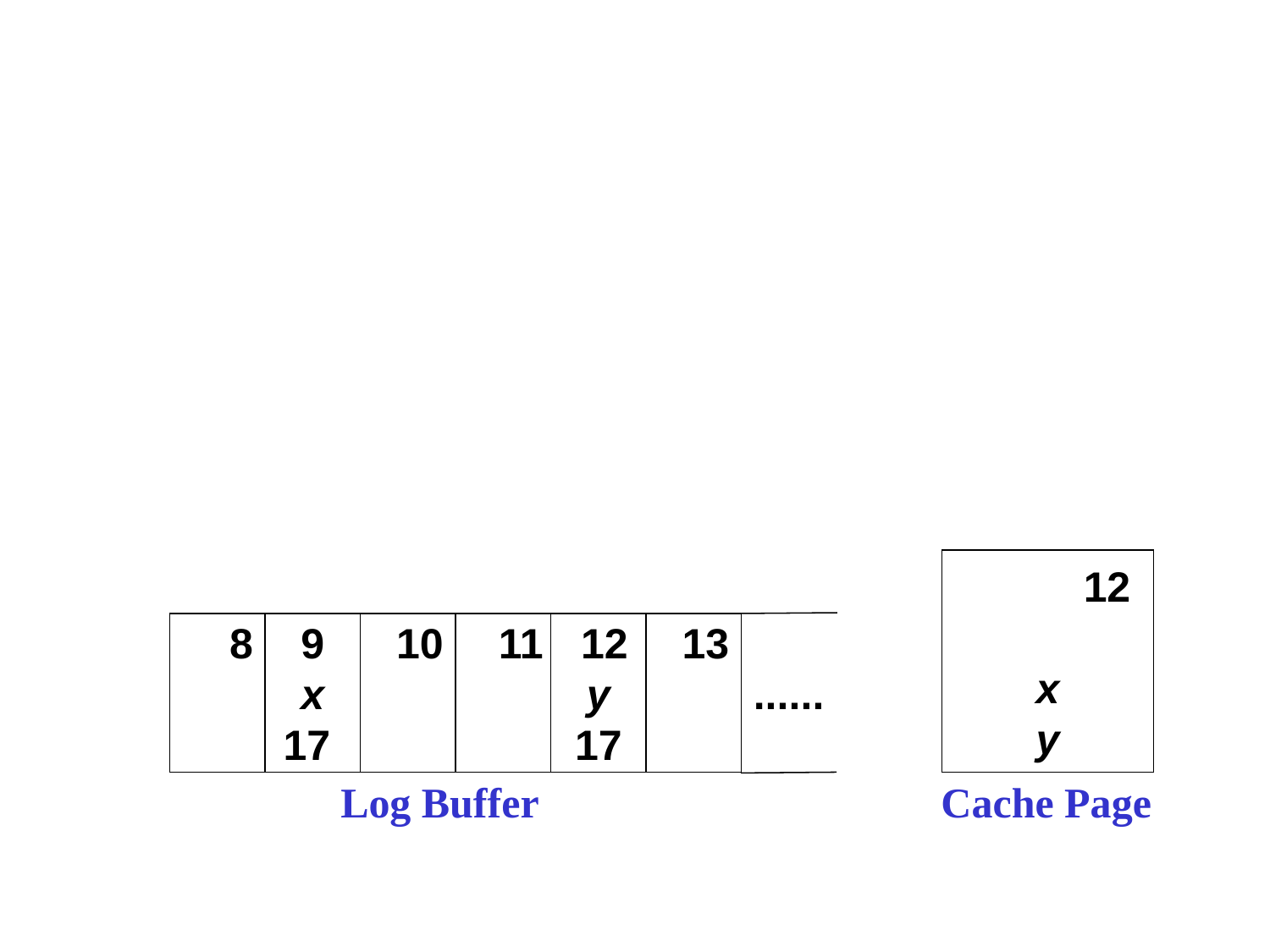

12

x
y
    8

9
x
17
  10

   11

 12
y
17
  13

......

Log Buffer
Cache Page